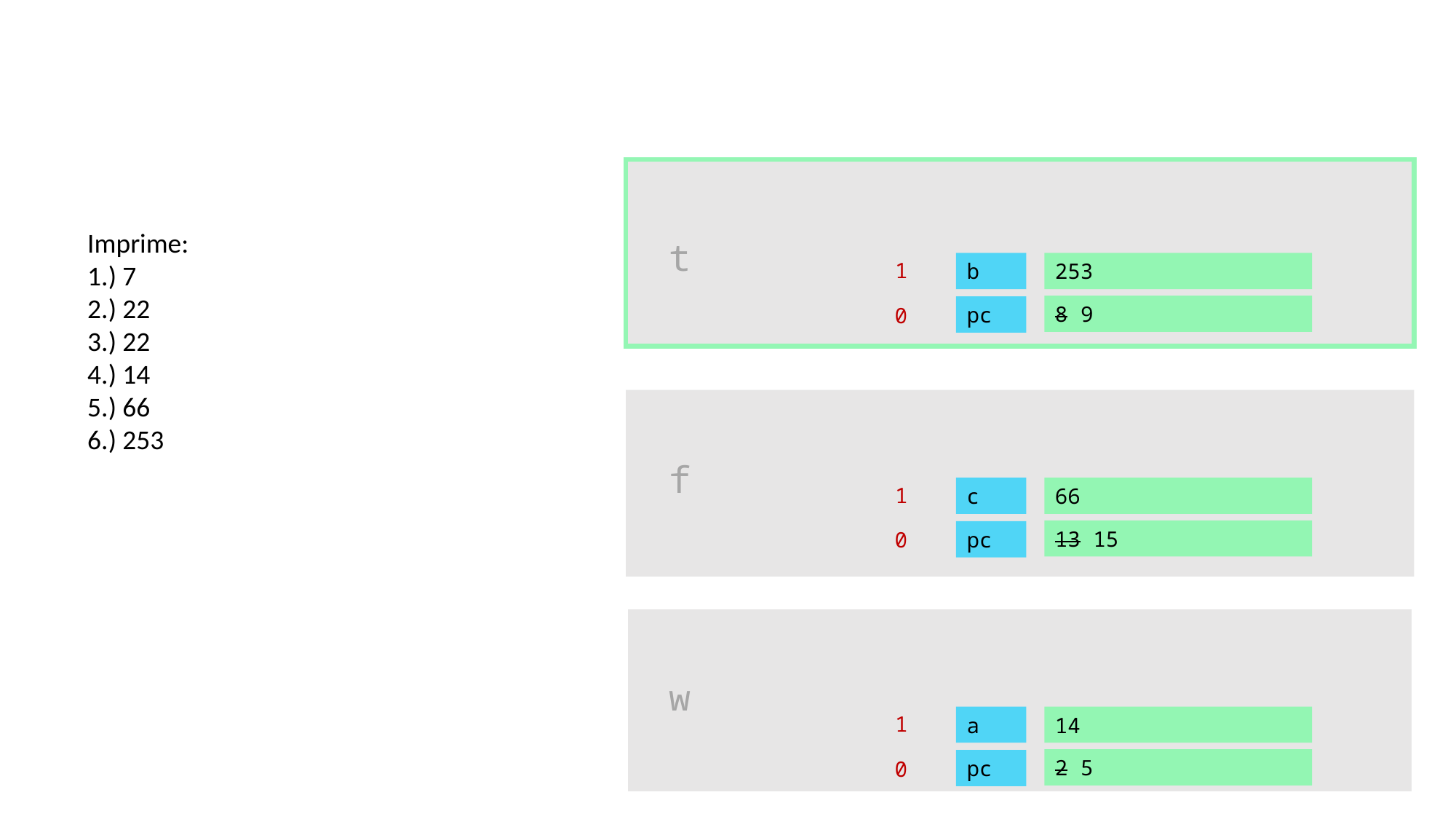

Imprime:
1.) 7
2.) 22
3.) 22
4.) 14
5.) 66
6.) 253
t
1
b
253
8 9
pc
0

f
1
66
c
13 15
pc
0

w
1
14
a
2 5
pc
0